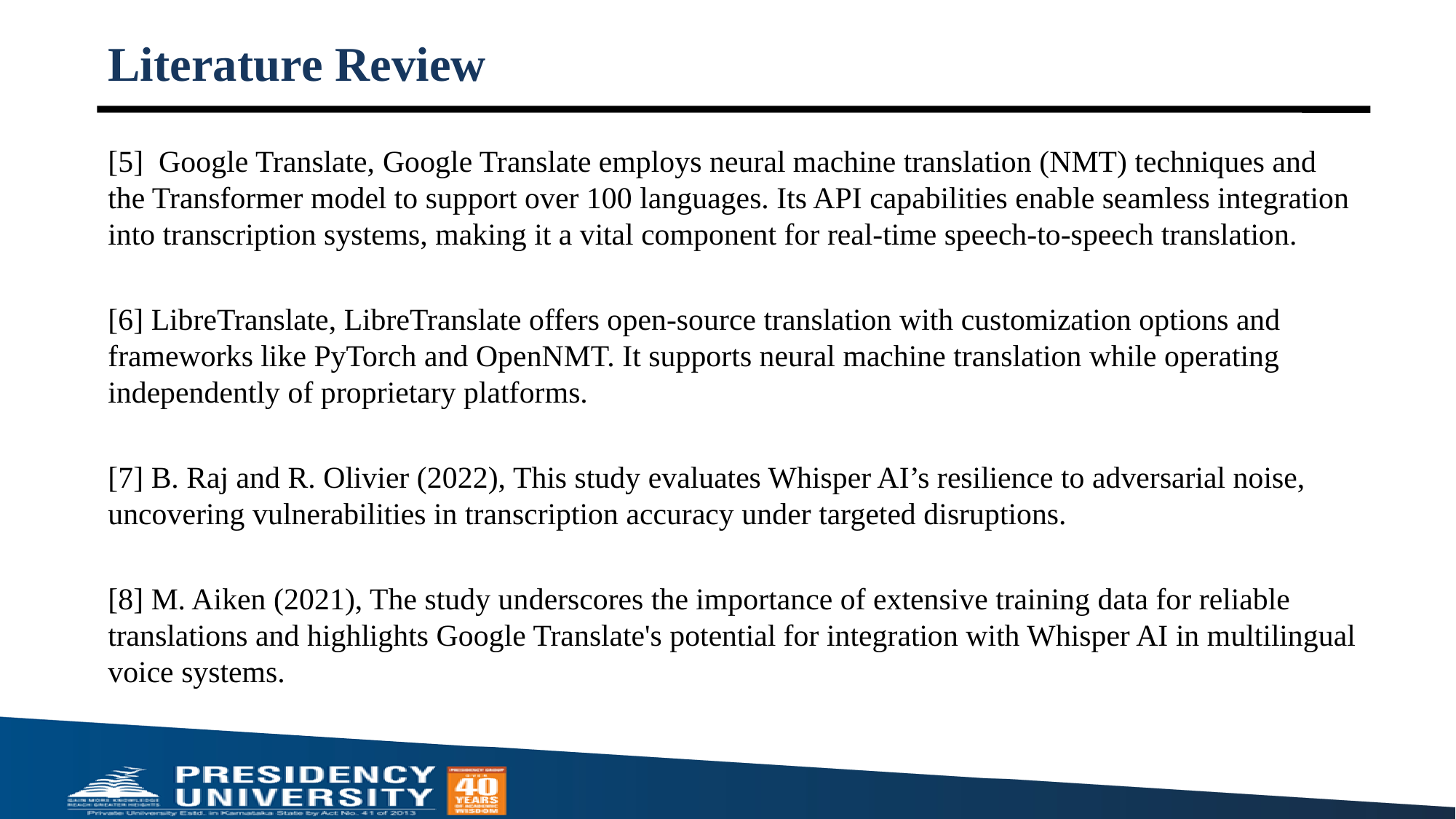

# Literature Review
[5]  Google Translate, Google Translate employs neural machine translation (NMT) techniques and the Transformer model to support over 100 languages. Its API capabilities enable seamless integration into transcription systems, making it a vital component for real-time speech-to-speech translation.

[6] LibreTranslate, LibreTranslate offers open-source translation with customization options and frameworks like PyTorch and OpenNMT. It supports neural machine translation while operating independently of proprietary platforms.

[7] B. Raj and R. Olivier (2022), This study evaluates Whisper AI’s resilience to adversarial noise, uncovering vulnerabilities in transcription accuracy under targeted disruptions.

[8] M. Aiken (2021), The study underscores the importance of extensive training data for reliable translations and highlights Google Translate's potential for integration with Whisper AI in multilingual voice systems.